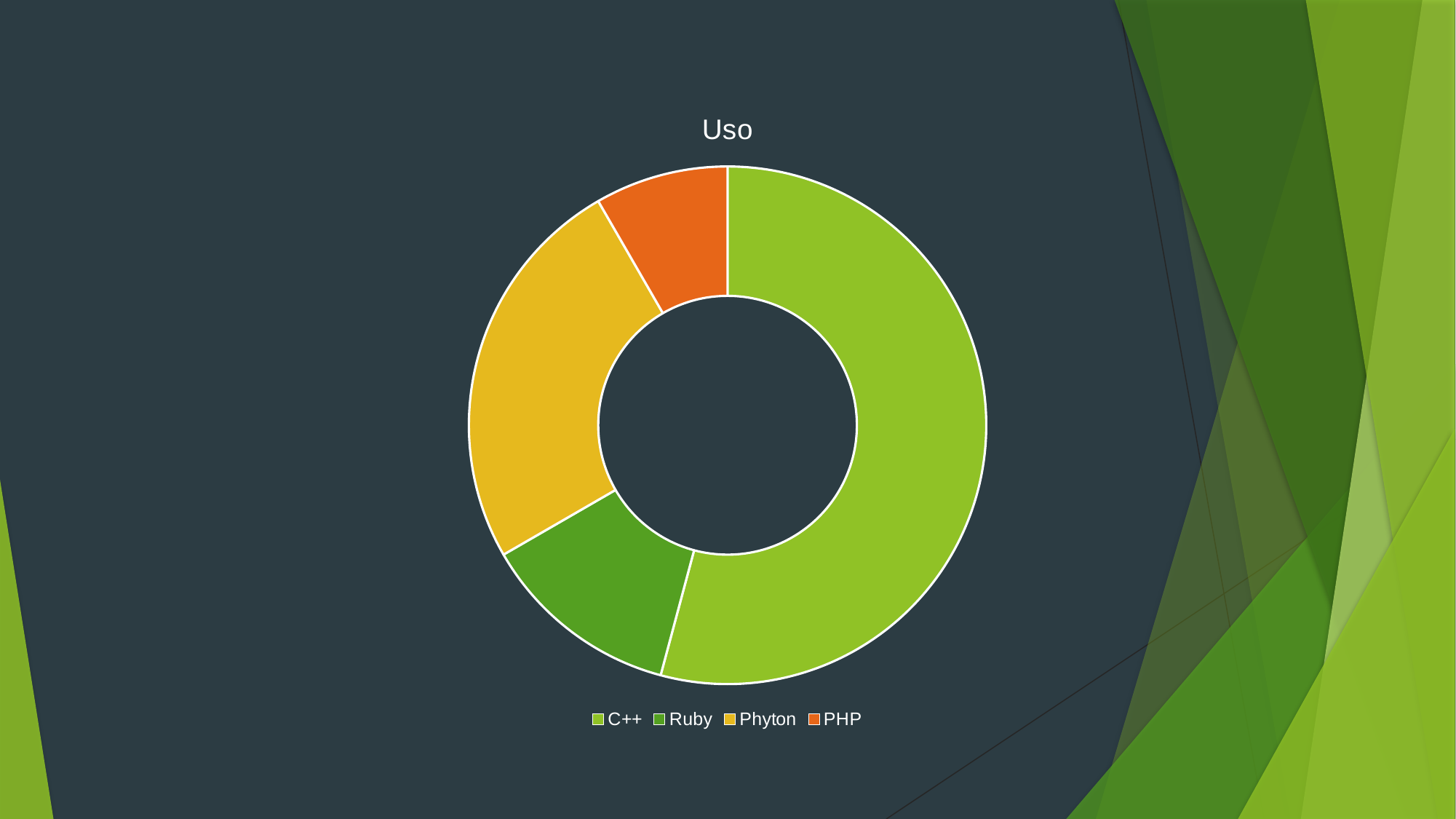

### Chart:

| Category | Uso |
|---|---|
| C++ | 65.0 |
| Ruby | 15.0 |
| Phyton | 30.0 |
| PHP | 10.0 |